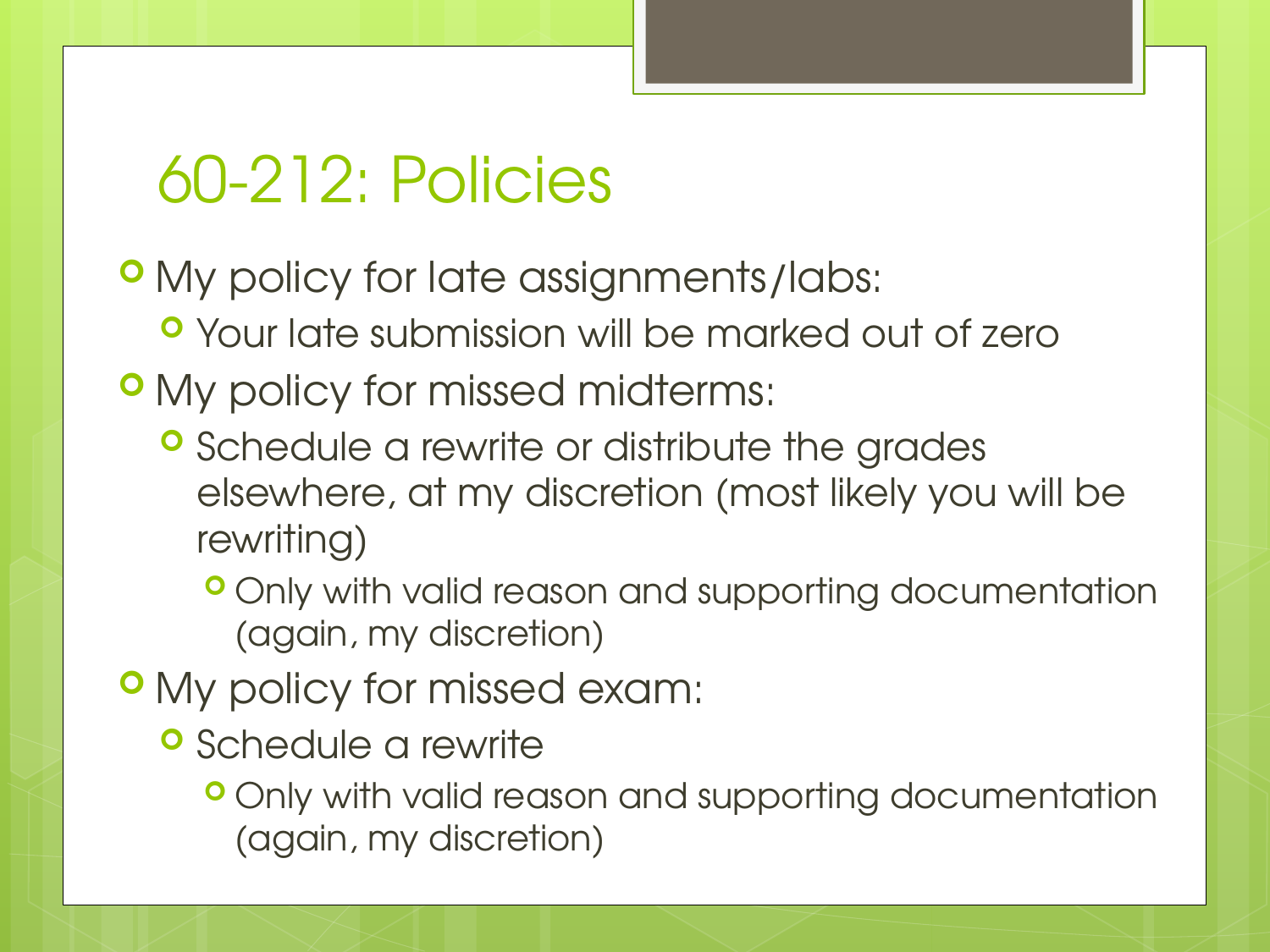

# 60-212: Policies
My policy for late assignments/labs:
Your late submission will be marked out of zero
My policy for missed midterms:
Schedule a rewrite or distribute the grades elsewhere, at my discretion (most likely you will be rewriting)
Only with valid reason and supporting documentation (again, my discretion)
My policy for missed exam:
Schedule a rewrite
Only with valid reason and supporting documentation (again, my discretion)